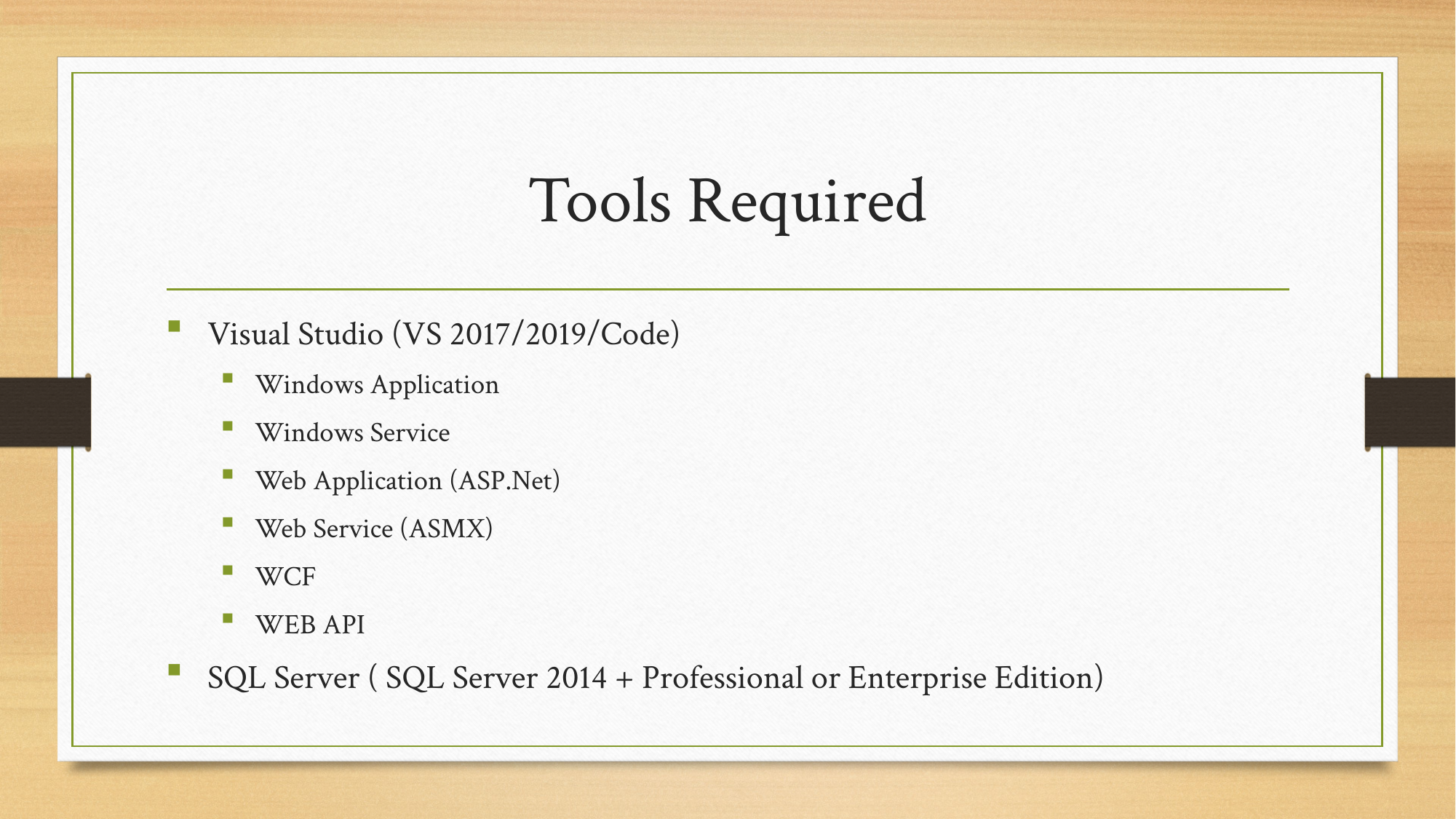

# Tools Required
 Visual Studio (VS 2017/2019/Code)
Windows Application
Windows Service
Web Application (ASP.Net)
Web Service (ASMX)
WCF
WEB API
 SQL Server ( SQL Server 2014 + Professional or Enterprise Edition)